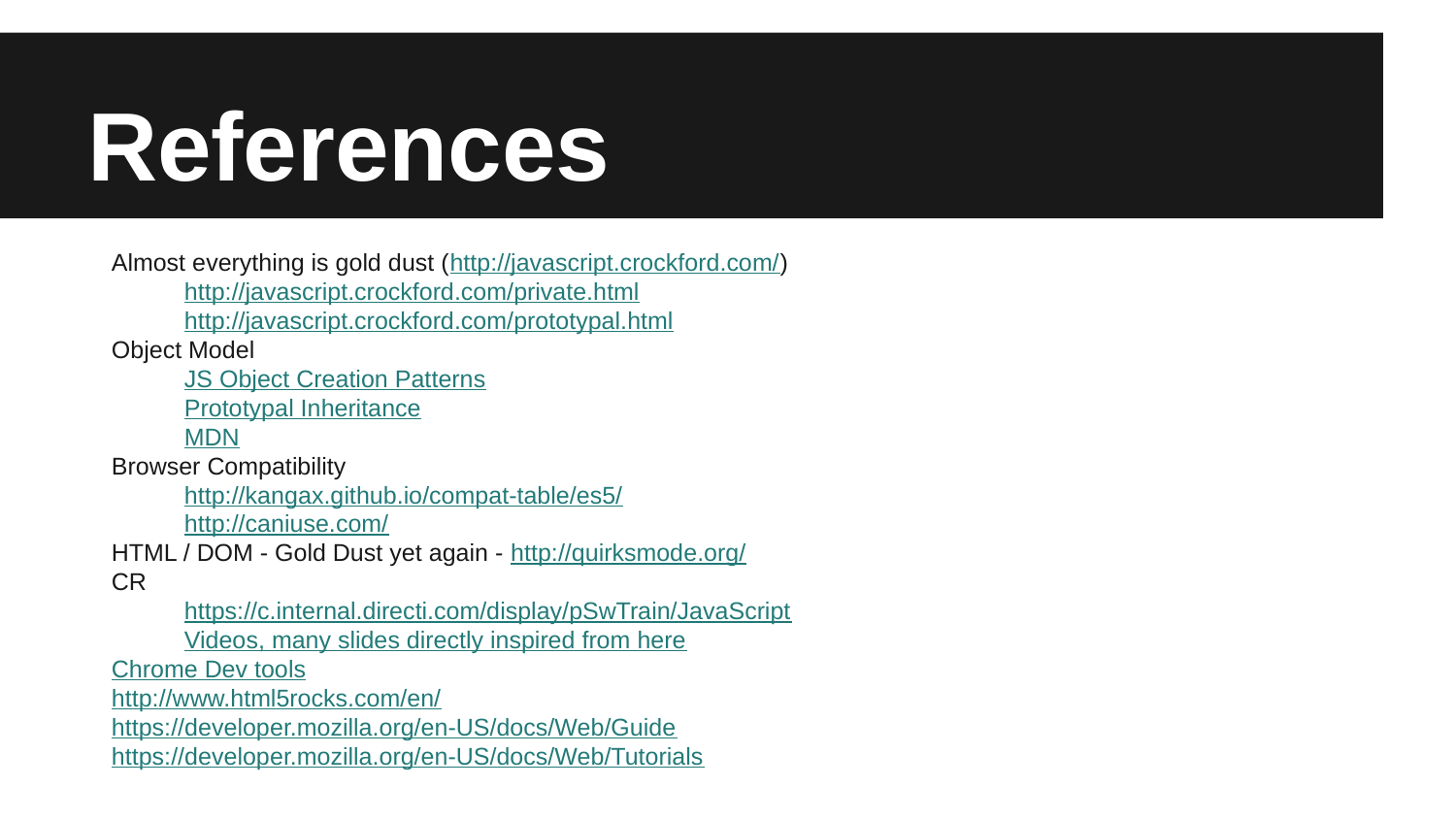

# References
Almost everything is gold dust (http://javascript.crockford.com/)
http://javascript.crockford.com/private.html
http://javascript.crockford.com/prototypal.html
Object Model
JS Object Creation Patterns
Prototypal Inheritance
MDN
Browser Compatibility
http://kangax.github.io/compat-table/es5/
http://caniuse.com/
HTML / DOM - Gold Dust yet again - http://quirksmode.org/
CR
https://c.internal.directi.com/display/pSwTrain/JavaScript
Videos, many slides directly inspired from here
Chrome Dev tools
http://www.html5rocks.com/en/
https://developer.mozilla.org/en-US/docs/Web/Guide
https://developer.mozilla.org/en-US/docs/Web/Tutorials